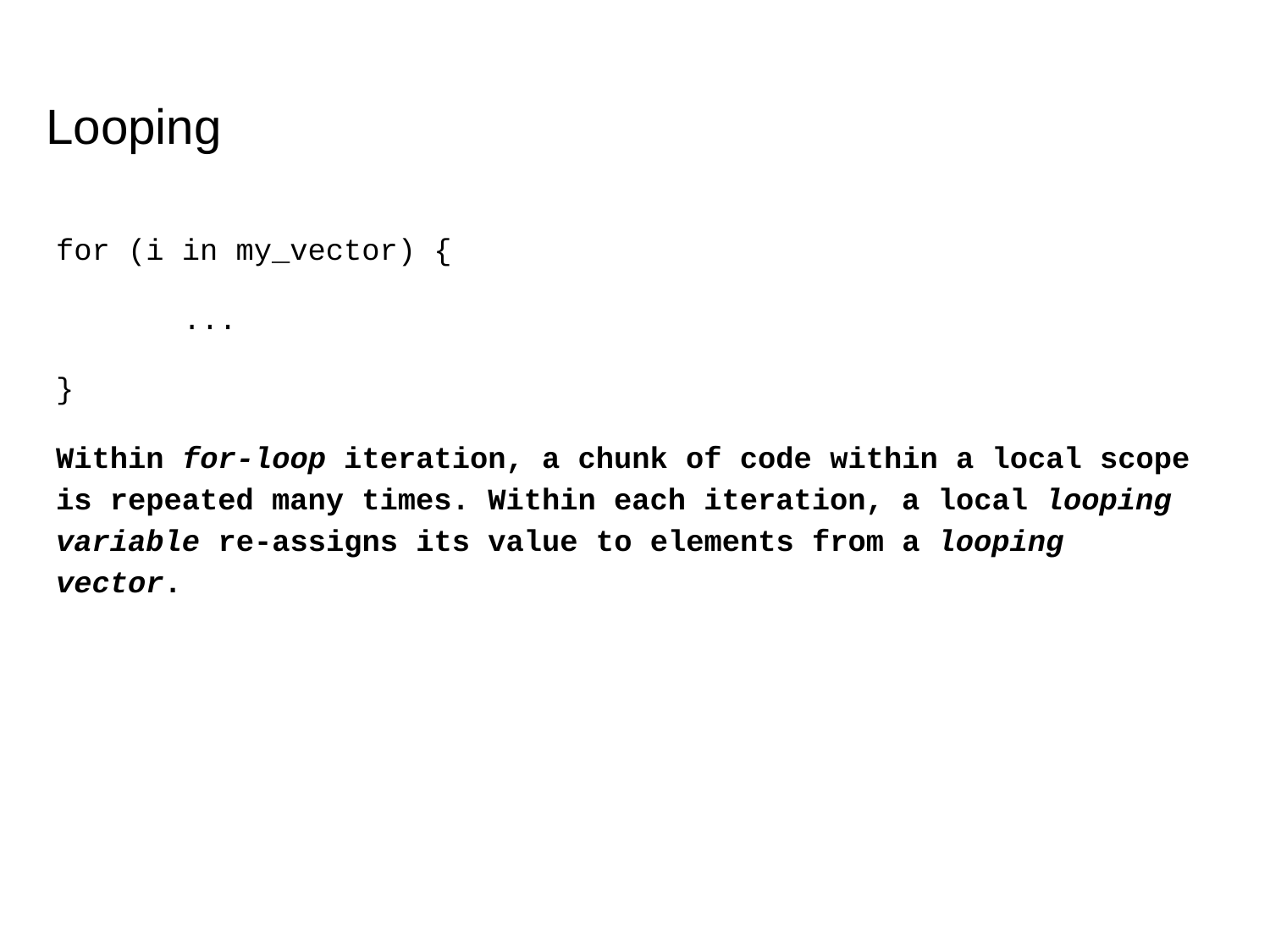

# Looping
for (i in my_vector) {
	...
}
Within for-loop iteration, a chunk of code within a local scope is repeated many times. Within each iteration, a local looping variable re-assigns its value to elements from a looping vector.